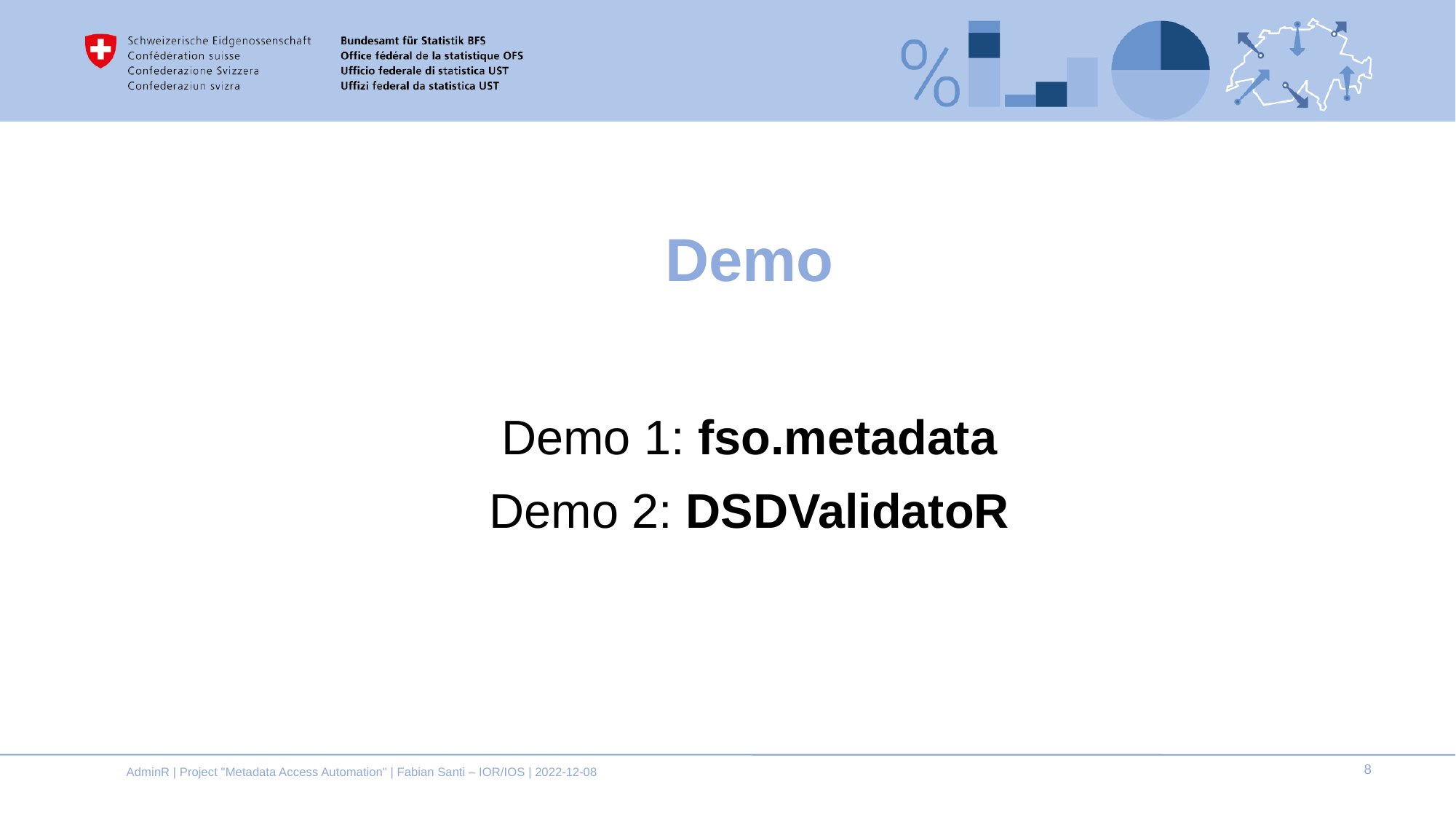

# Demo
Demo 1: fso.metadata
Demo 2: DSDValidatoR
AdminR | Project "Metadata Access Automation" | Fabian Santi – IOR/IOS | 2022-12-08